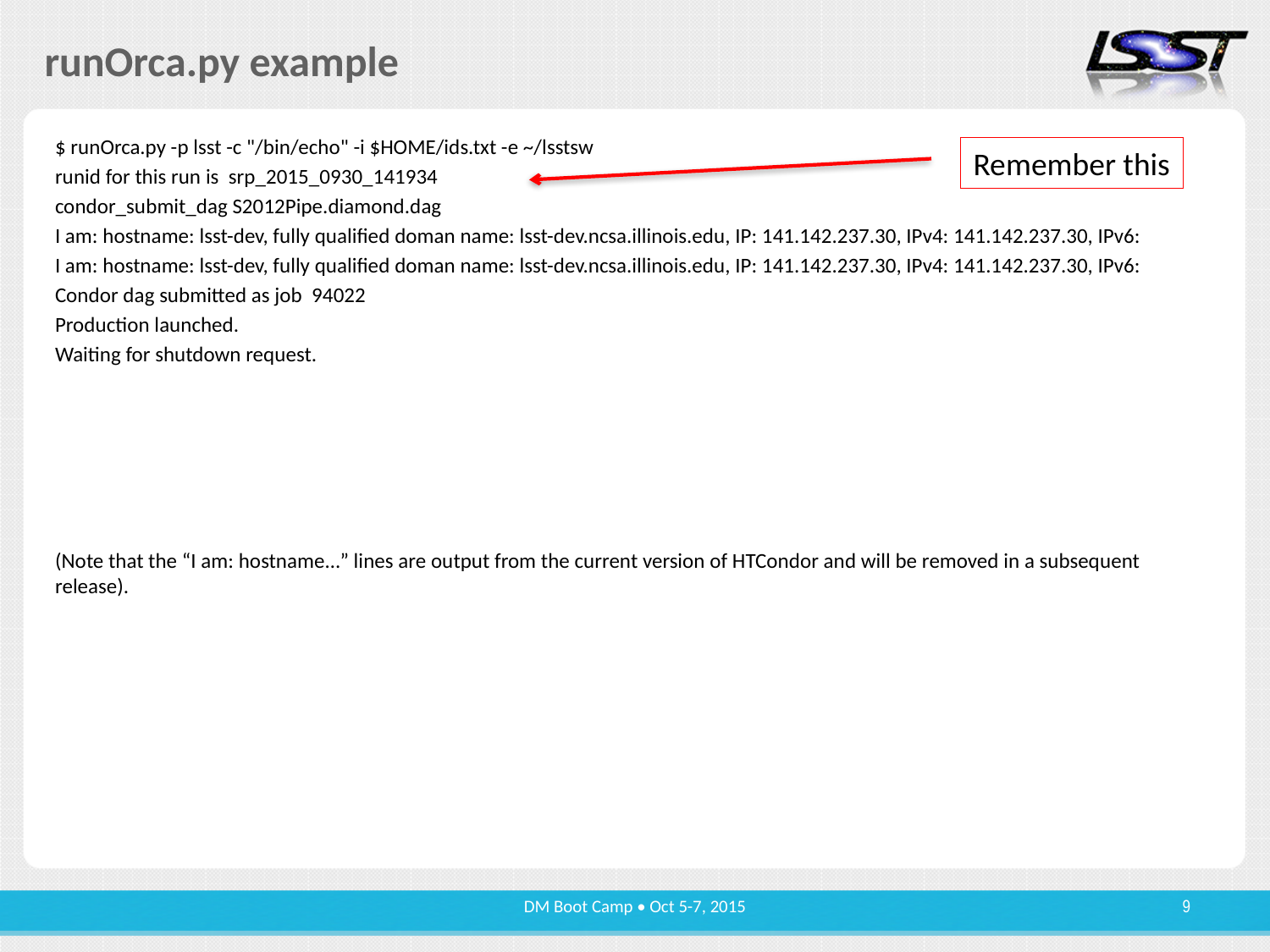

# runOrca.py example
$ runOrca.py -p lsst -c "/bin/echo" -i $HOME/ids.txt -e ~/lsstsw
runid for this run is  srp_2015_0930_141934
condor_submit_dag S2012Pipe.diamond.dag
I am: hostname: lsst-dev, fully qualified doman name: lsst-dev.ncsa.illinois.edu, IP: 141.142.237.30, IPv4: 141.142.237.30, IPv6:
I am: hostname: lsst-dev, fully qualified doman name: lsst-dev.ncsa.illinois.edu, IP: 141.142.237.30, IPv4: 141.142.237.30, IPv6:
Condor dag submitted as job  94022
Production launched.
Waiting for shutdown request.

(Note that the “I am: hostname…” lines are output from the current version of HTCondor and will be removed in a subsequent release).
Remember this